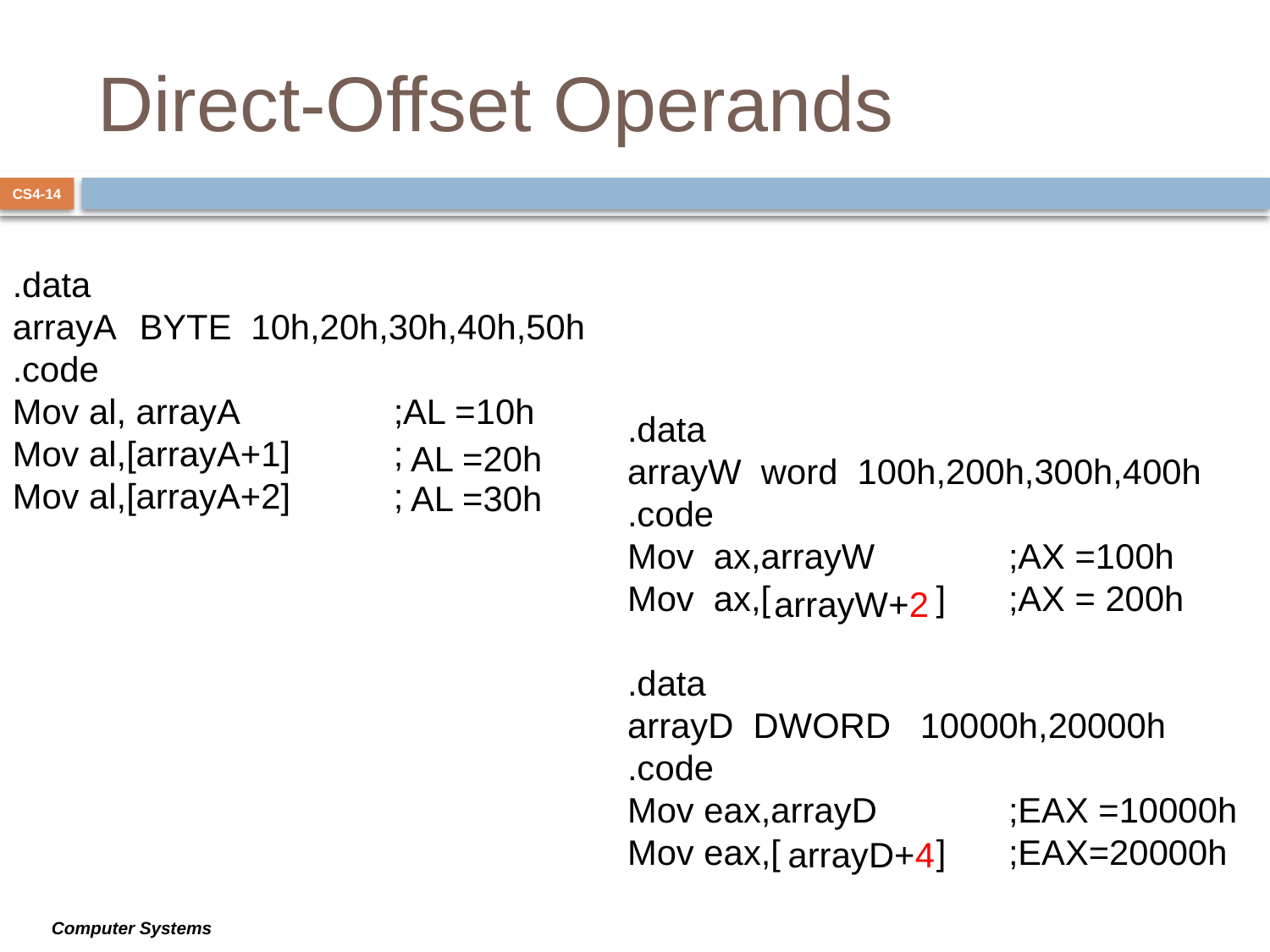

# Direct-Offset Operands
CS4-14

.data
arrayA	BYTE  10h,20h,30h,40h,50h
.code
Mov al, arrayA		;AL =10h
Mov al,[arrayA+1]	;
Mov al,[arrayA+2]	;
.data
arrayW  word  100h,200h,300h,400h
.code
Mov  ax,arrayW		;AX =100h
Mov  ax,[                 ]	;AX = 200h

.data
arrayD  DWORD   10000h,20000h
.code
Mov eax,arrayD		;EAX =10000h
Mov eax,[                ]	;EAX=20000h

AL =20h
AL =30h
arrayW+2
arrayD+4